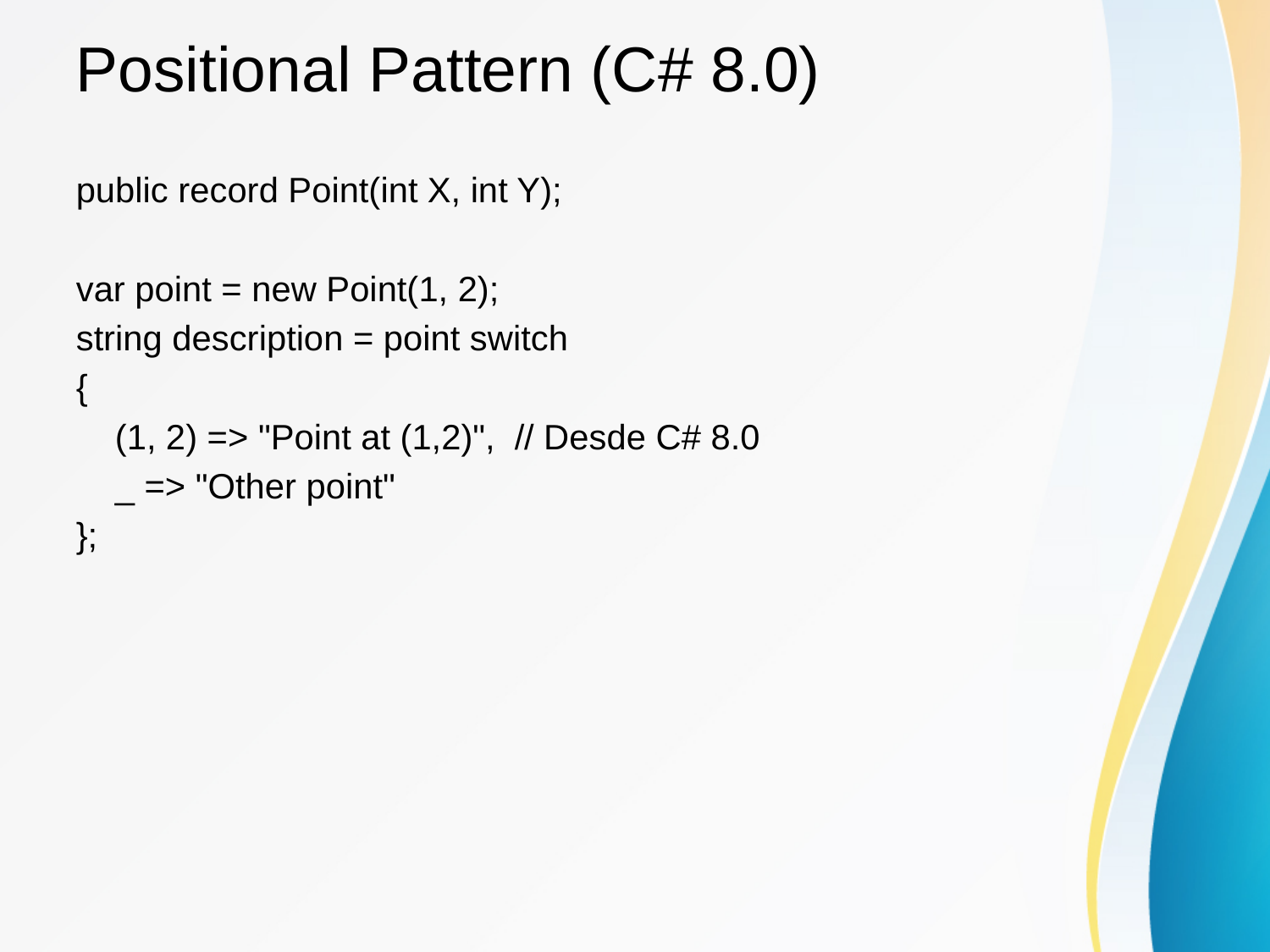

# Positional Pattern (C# 8.0)
public record Point(int X, int Y);

var point = new Point(1, 2);
string description = point switch
{
    (1, 2) => "Point at (1,2)",  // Desde C# 8.0
    _ => "Other point"
};